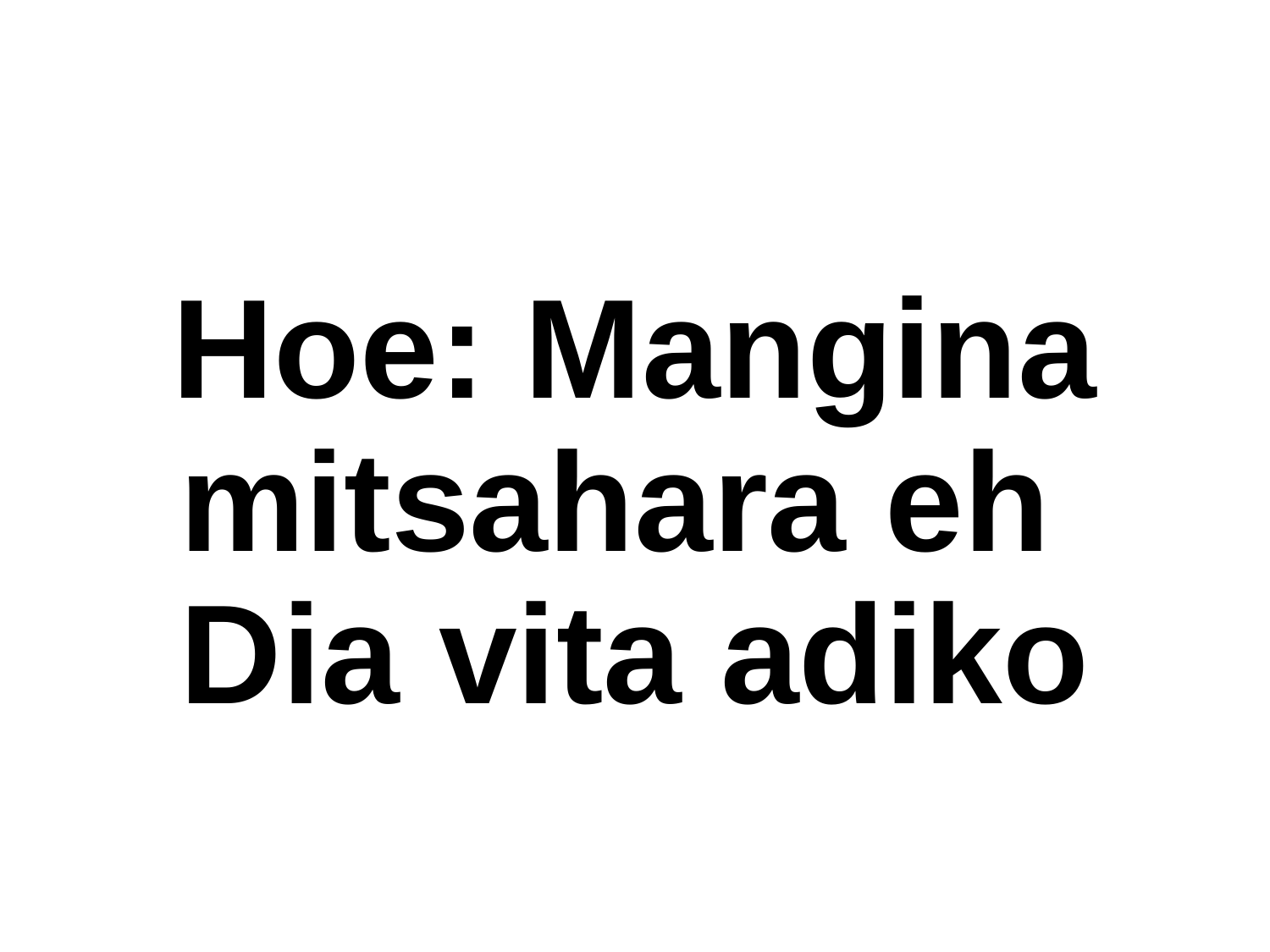

# Hoe: Mangina mitsahara eh Dia vita adiko